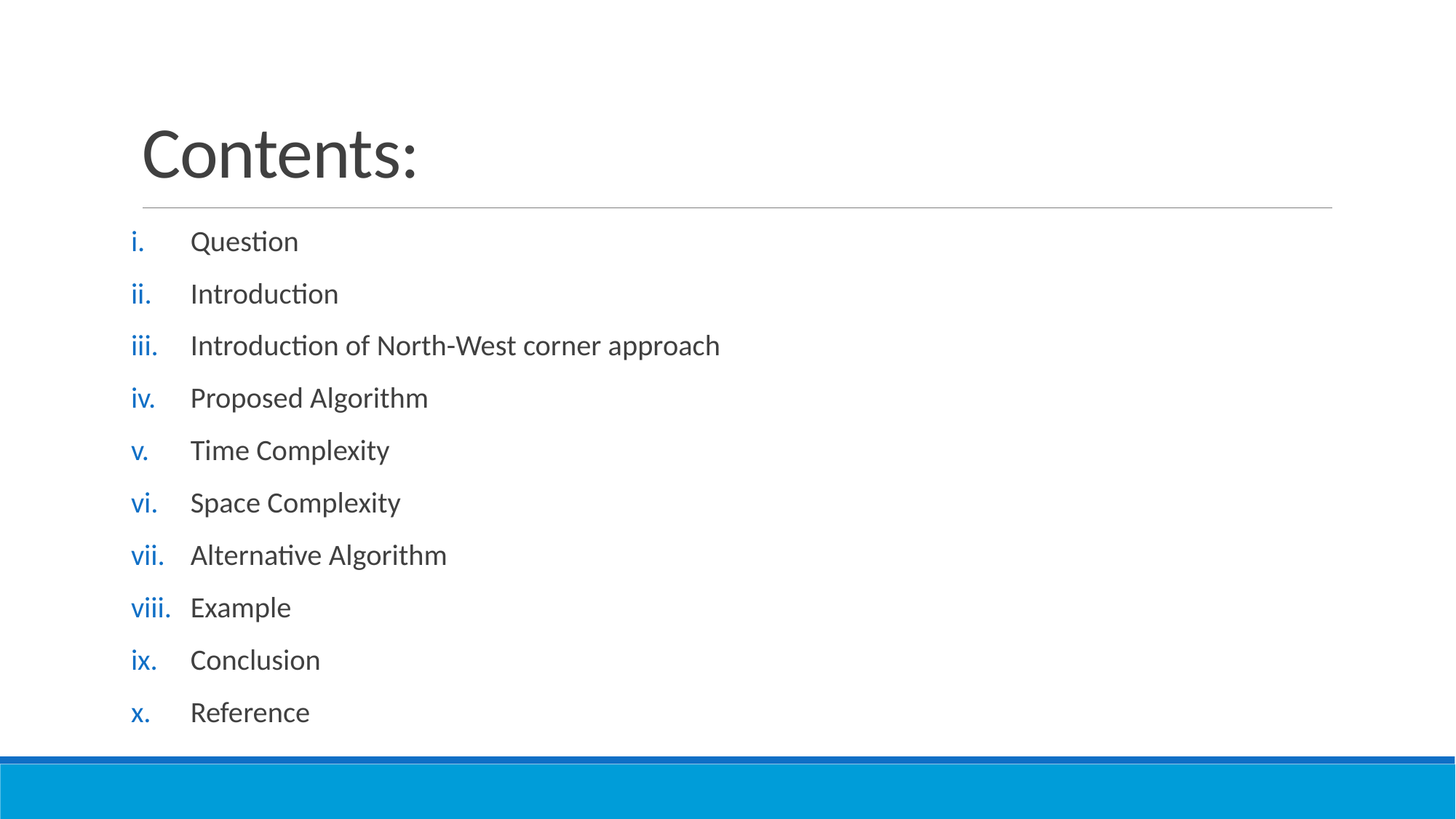

# Contents:
Question
Introduction
Introduction of North-West corner approach
Proposed Algorithm
Time Complexity
Space Complexity
Alternative Algorithm
Example
Conclusion
Reference